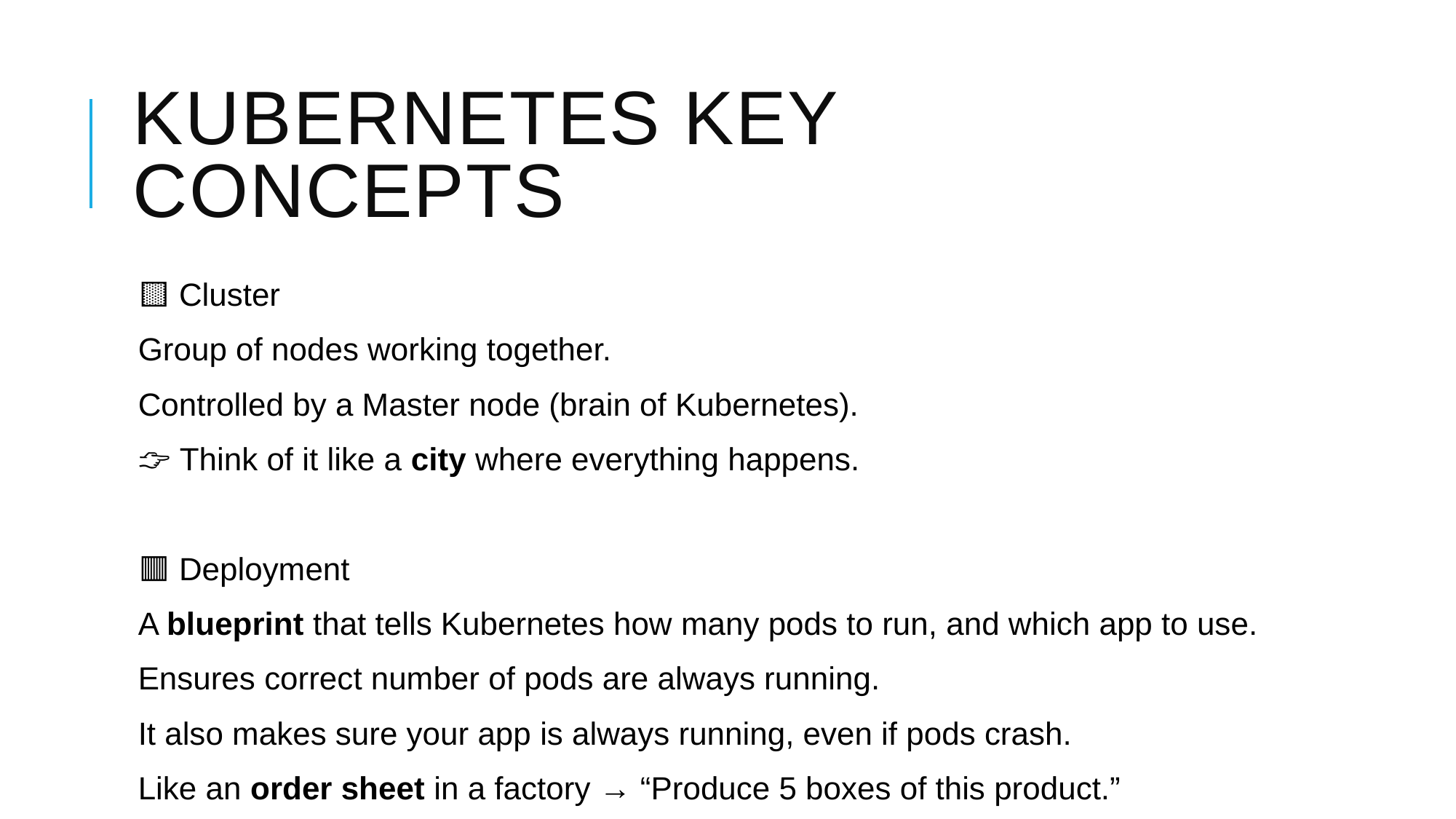

# Kubernetes Key Concepts
🟨 Cluster
Group of nodes working together.
Controlled by a Master node (brain of Kubernetes).
👉 Think of it like a city where everything happens.

🟥 Deployment
A blueprint that tells Kubernetes how many pods to run, and which app to use.
Ensures correct number of pods are always running.
It also makes sure your app is always running, even if pods crash.
Like an order sheet in a factory → “Produce 5 boxes of this product.”